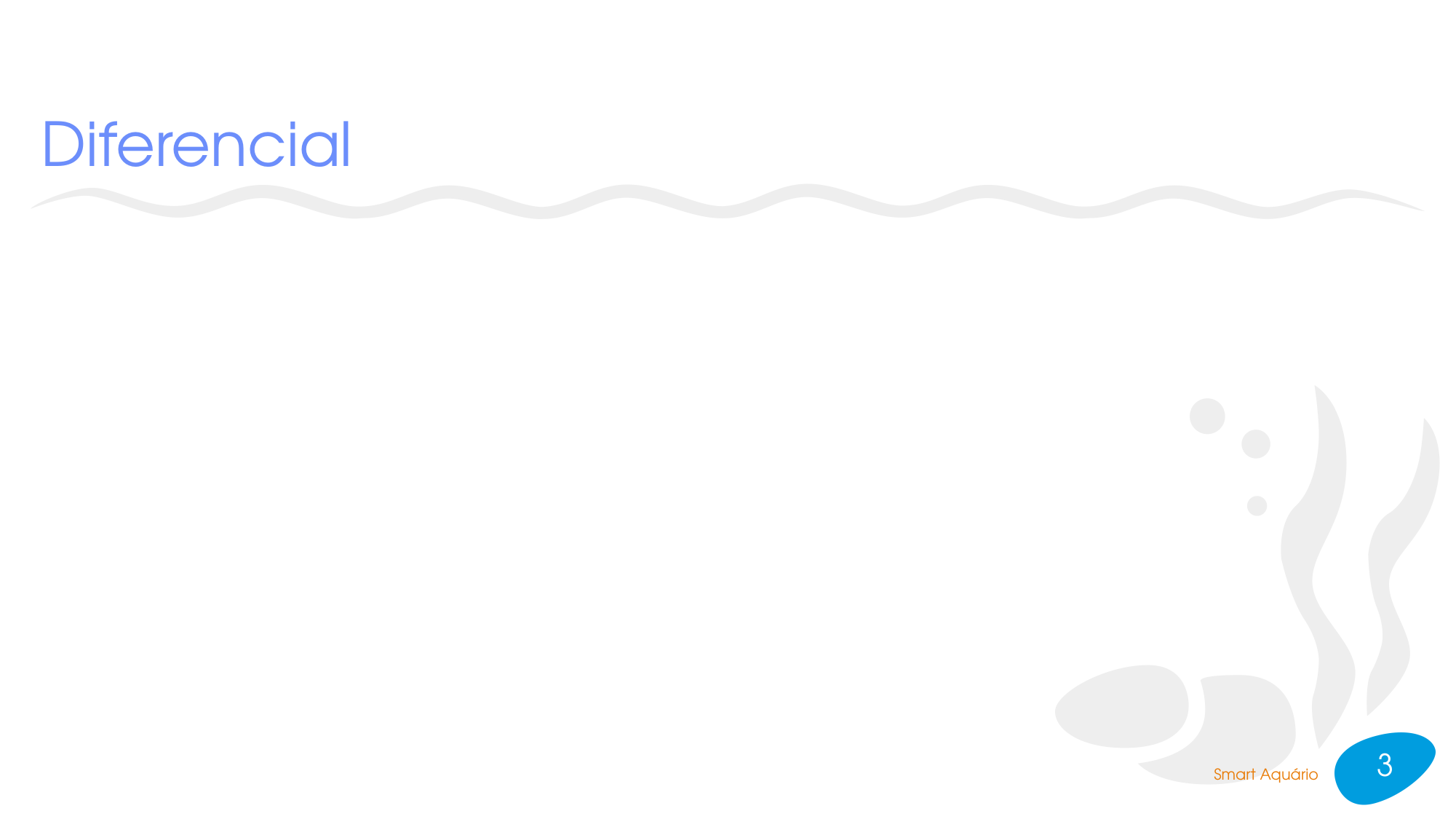

# Diferencial
O Smart Aquário será capaz de automatizar grande parte dos cuidados que devem ser tomados para manter o bem-estar dos peixe tudo isso por um baixo custo.
Alimentador Automático
Monitoramento de Temperatura
Monitoramento de Nível da Água
Controle de Iluminação

3
Smart Aquário